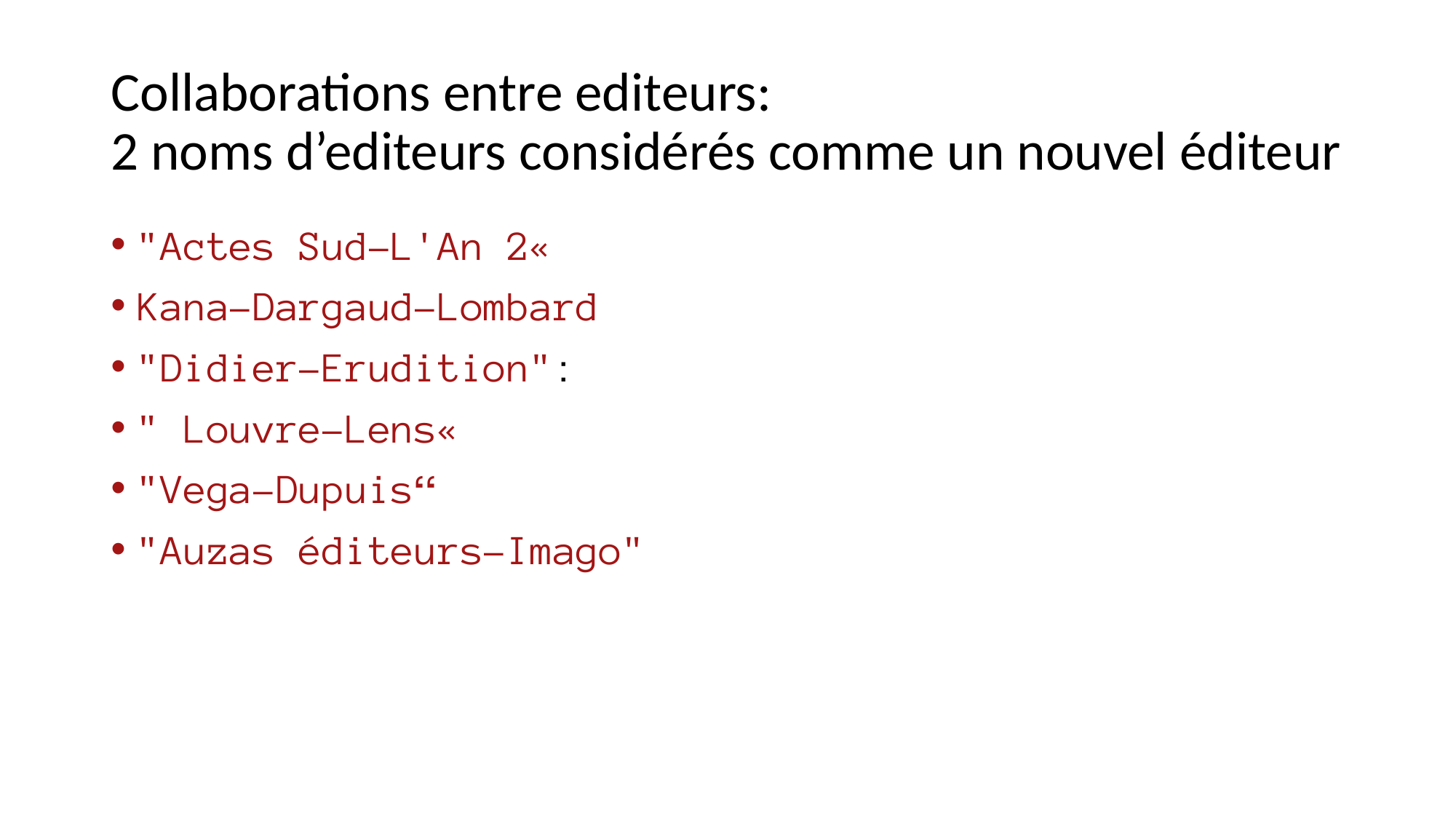

# Collaborations entre editeurs: 2 noms d’editeurs considérés comme un nouvel éditeur
"Actes Sud-L'An 2«
Kana-Dargaud-Lombard
"Didier-Erudition":
" Louvre-Lens«
"Vega-Dupuis“
"Auzas éditeurs-Imago"